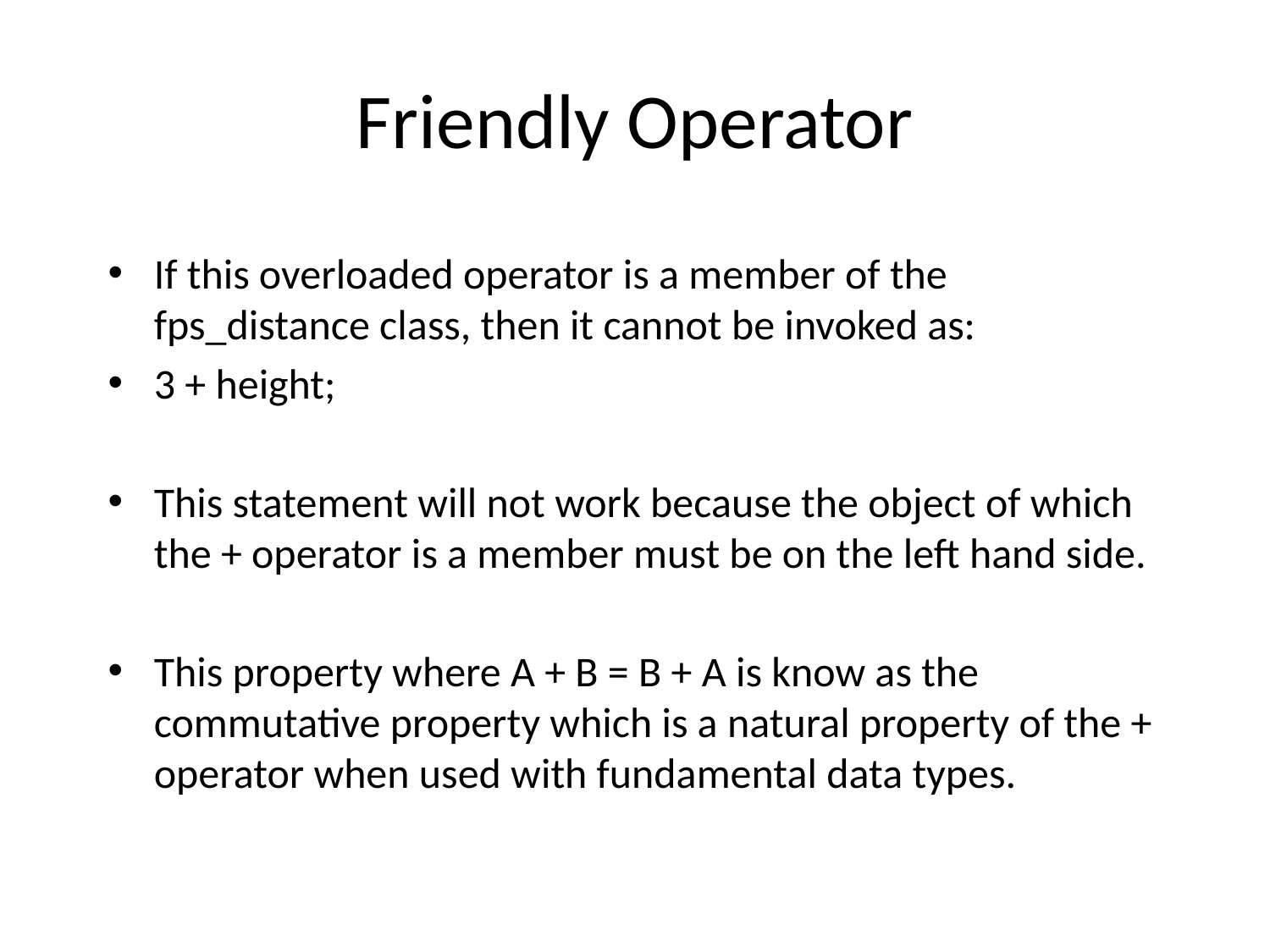

# Friendly Operator
If this overloaded operator is a member of the fps_distance class, then it cannot be invoked as:
3 + height;

This statement will not work because the object of which the + operator is a member must be on the left hand side.

This property where A + B = B + A is know as the commutative property which is a natural property of the + operator when used with fundamental data types.